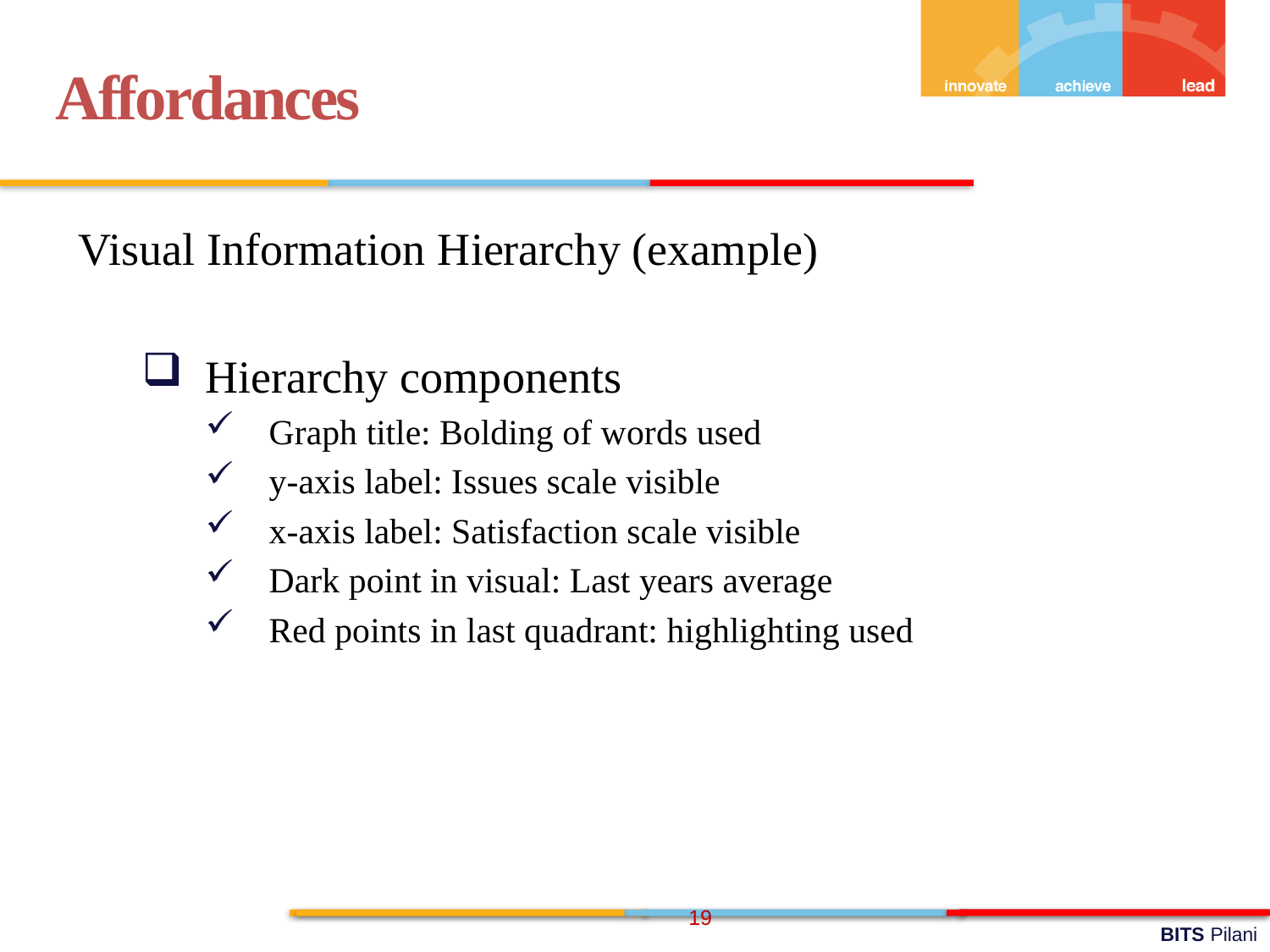

Affordances
Visual Information Hierarchy (example)

Hierarchy components
Graph title: Bolding of words used
y-axis label: Issues scale visible
x-axis label: Satisfaction scale visible
Dark point in visual: Last years average
Red points in last quadrant: highlighting used

19